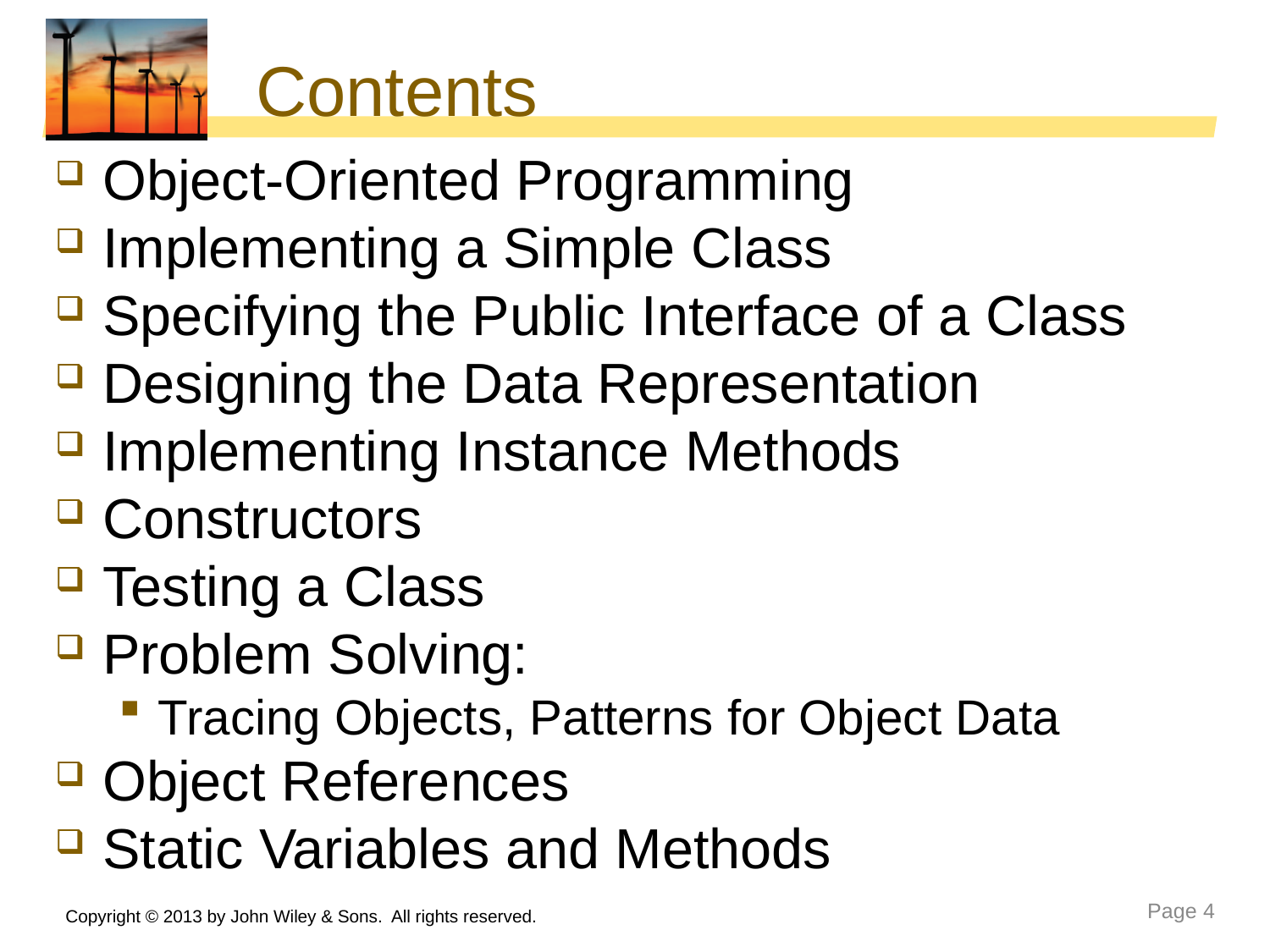

# Contents
Object-Oriented Programming
Implementing a Simple Class
Specifying the Public Interface of a Class
Designing the Data Representation
Implementing Instance Methods
Constructors
Testing a Class
Problem Solving:
Tracing Objects, Patterns for Object Data
Object References
Static Variables and Methods

Copyright © 2013 by John Wiley & Sons.  All rights reserved.
Page 4